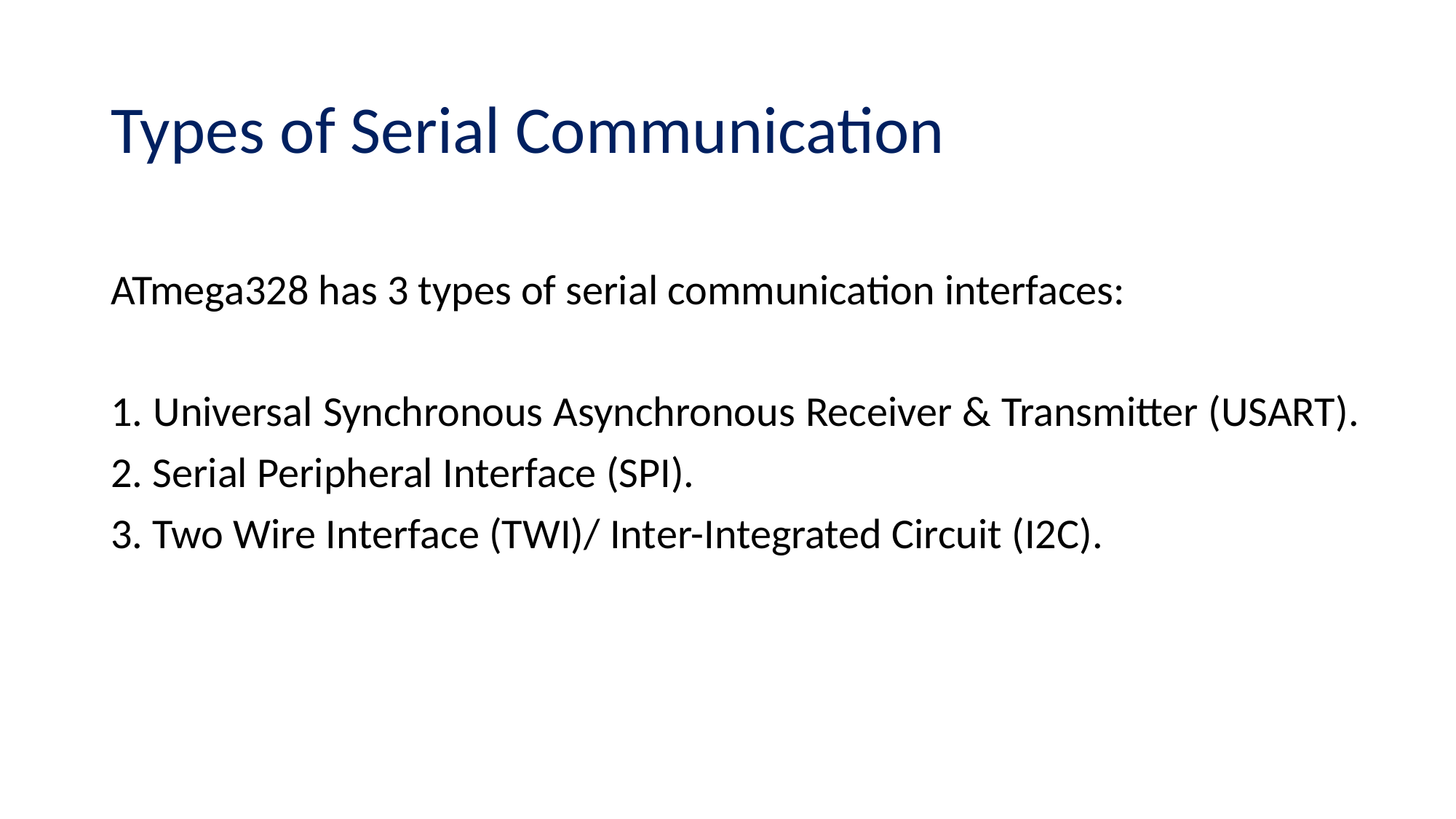

# Types of Serial Communication
ATmega328 has 3 types of serial communication interfaces:

1. Universal Synchronous Asynchronous Receiver & Transmitter (USART).
2. Serial Peripheral Interface (SPI).
3. Two Wire Interface (TWI)/ Inter-Integrated Circuit (I2C).